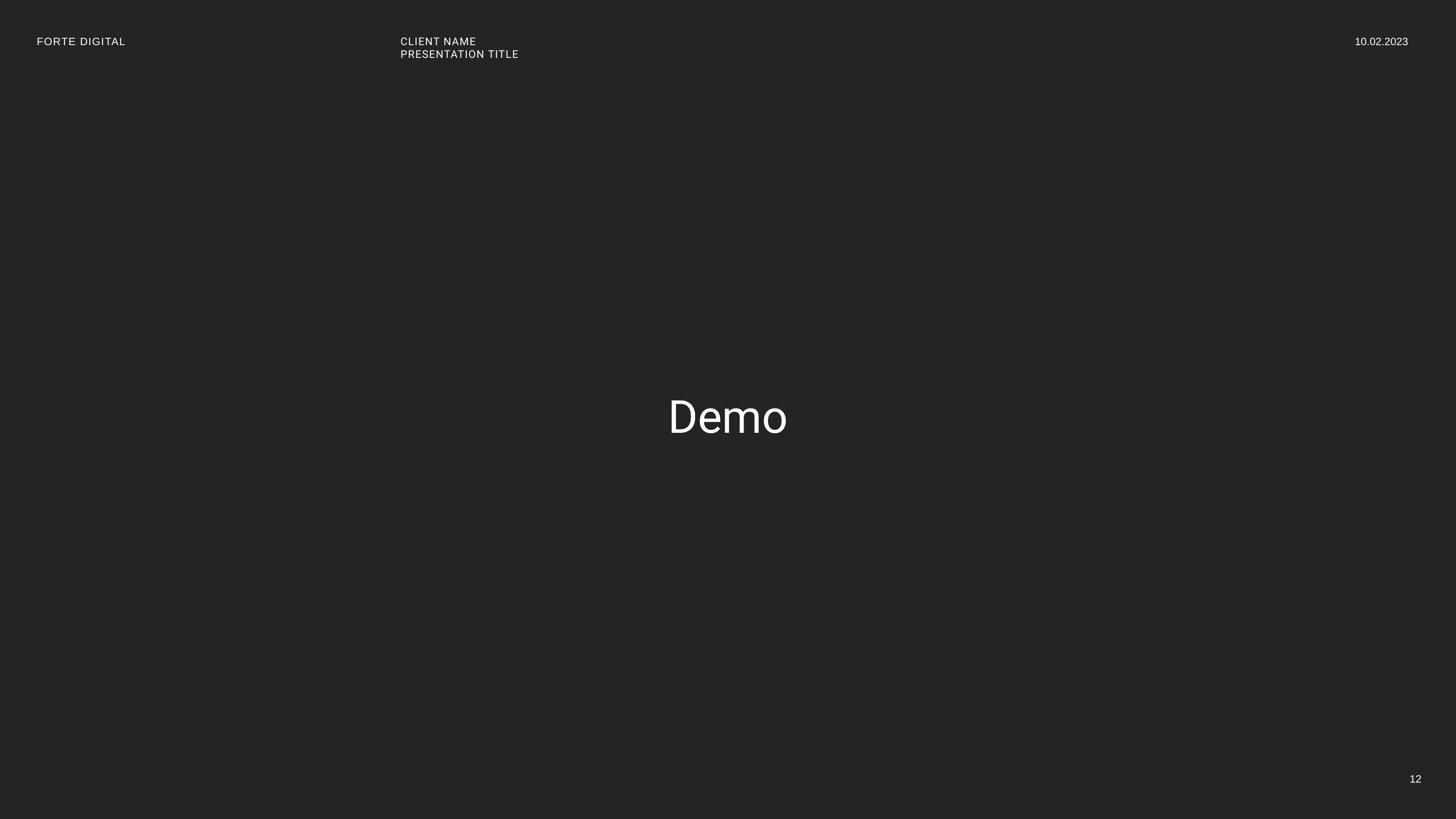

Client name
Presentation title

10.02.2023
Demo
12